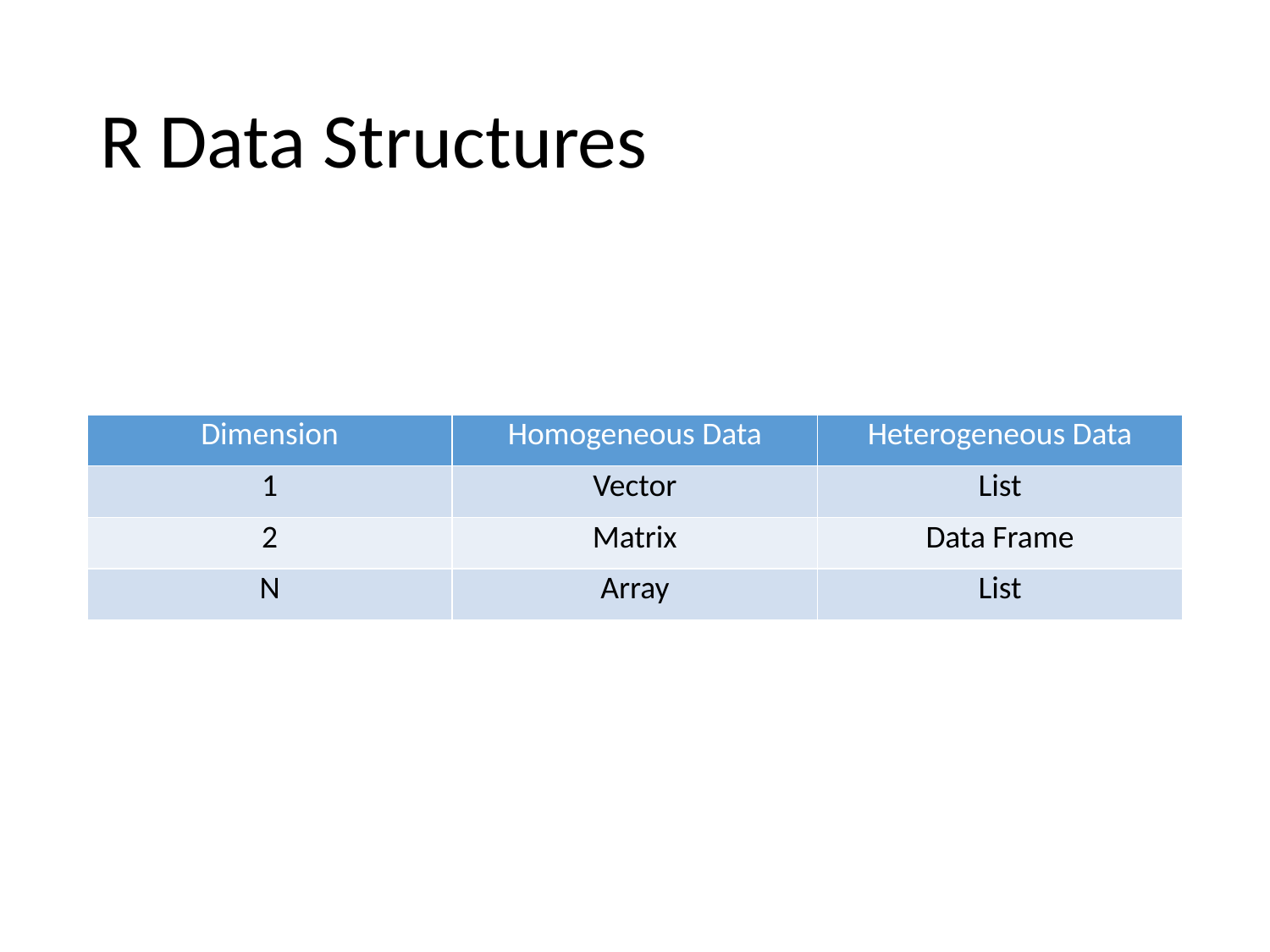

# R Data Structures
| Dimension | Homogeneous Data | Heterogeneous Data |
| --- | --- | --- |
| 1 | Vector | List |
| 2 | Matrix | Data Frame |
| N | Array | List |